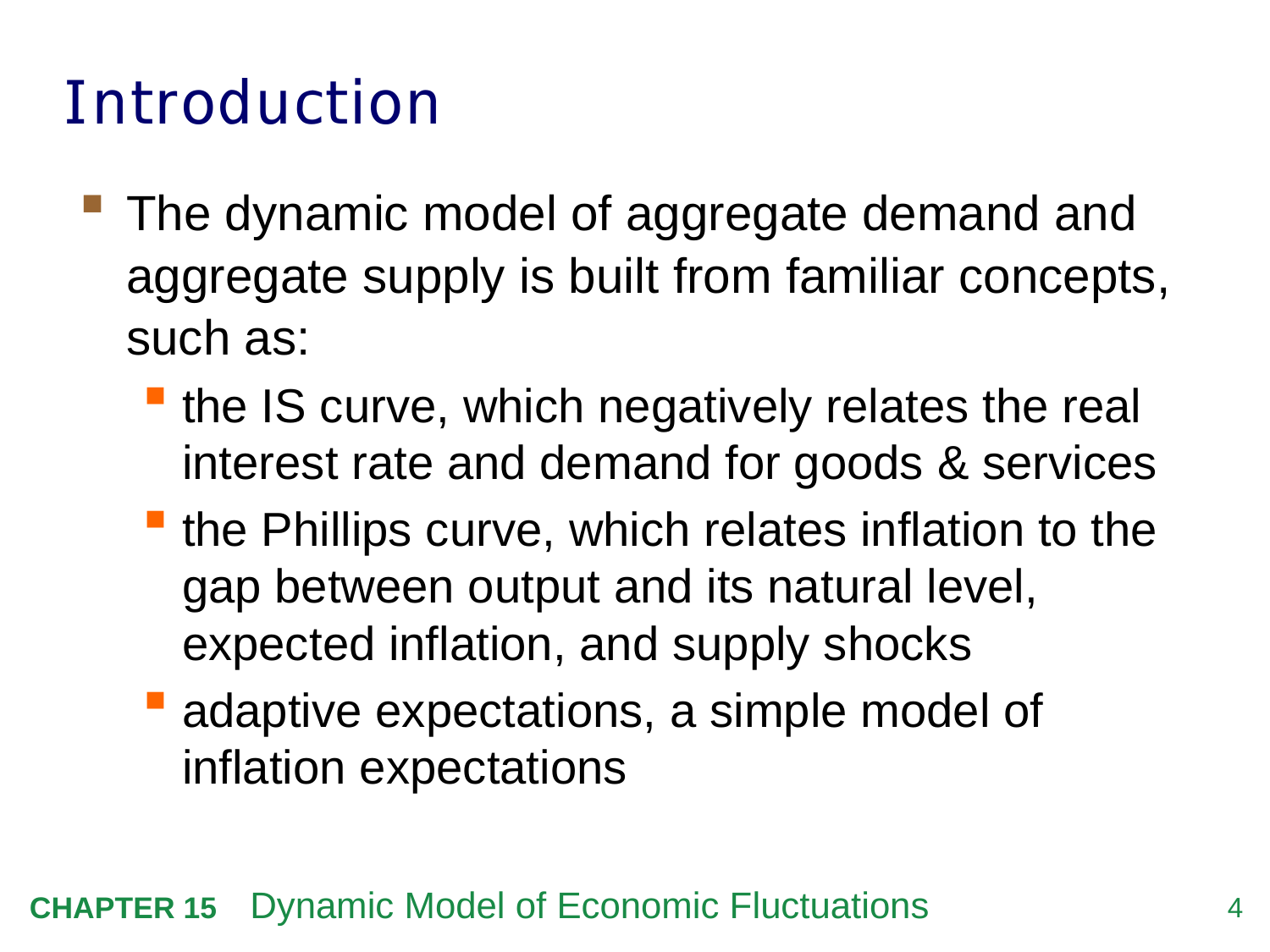

# Introduction
The dynamic model of aggregate demand and aggregate supply is built from familiar concepts, such as:
the IS curve, which negatively relates the real interest rate and demand for goods & services
the Phillips curve, which relates inflation to the gap between output and its natural level, expected inflation, and supply shocks
adaptive expectations, a simple model of inflation expectations